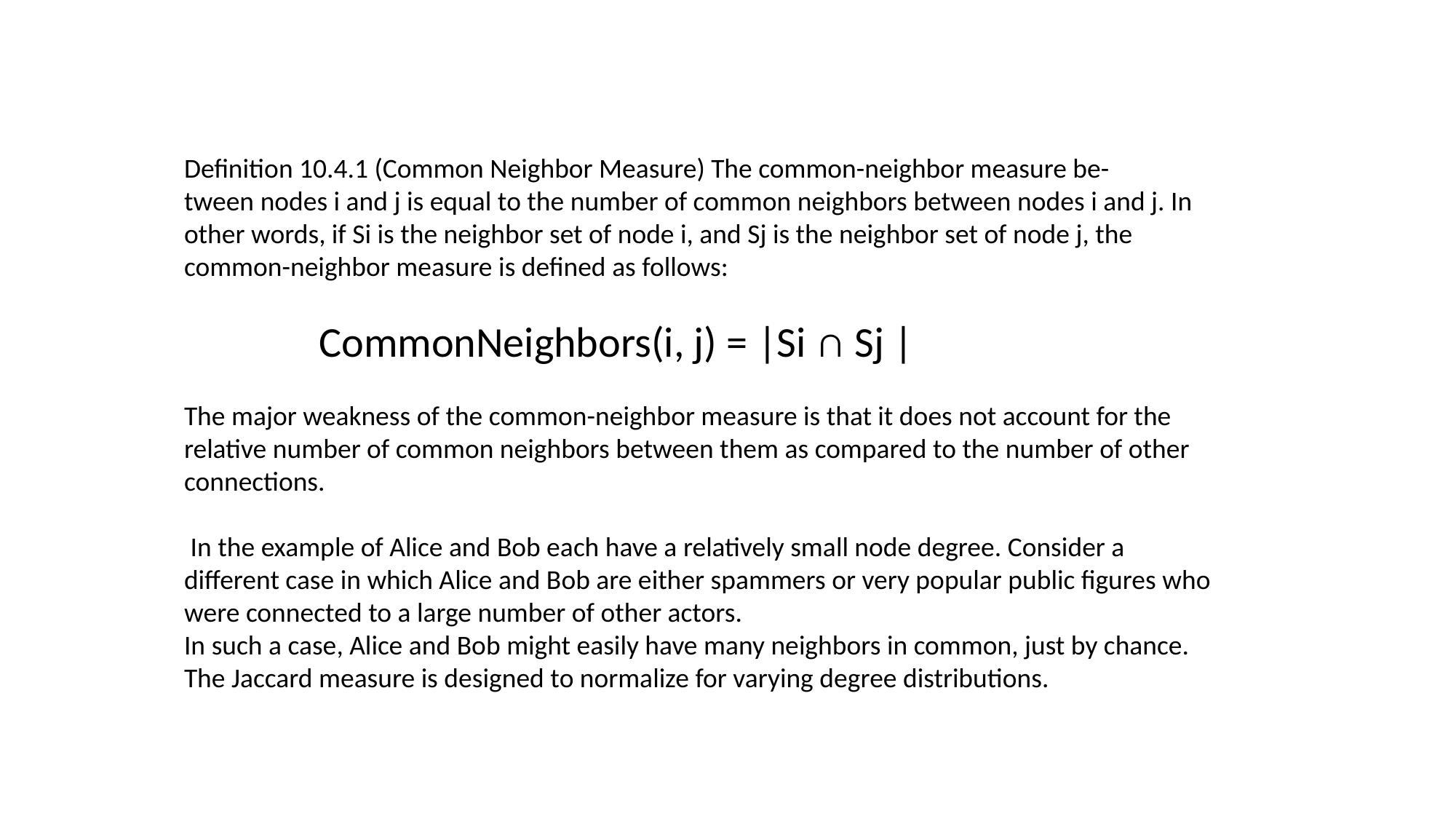

Definition 10.4.1 (Common Neighbor Measure) The common-neighbor measure be-
tween nodes i and j is equal to the number of common neighbors between nodes i and j. In other words, if Si is the neighbor set of node i, and Sj is the neighbor set of node j, the
common-neighbor measure is defined as follows:

              CommonNeighbors(i, j) = |Si ∩ Sj |

The major weakness of the common-neighbor measure is that it does not account for the
relative number of common neighbors between them as compared to the number of other
connections.

 In the example of Alice and Bob each have a relatively small node degree. Consider a different case in which Alice and Bob are either spammers or very popular public figures who were connected to a large number of other actors.
In such a case, Alice and Bob might easily have many neighbors in common, just by chance. The Jaccard measure is designed to normalize for varying degree distributions.